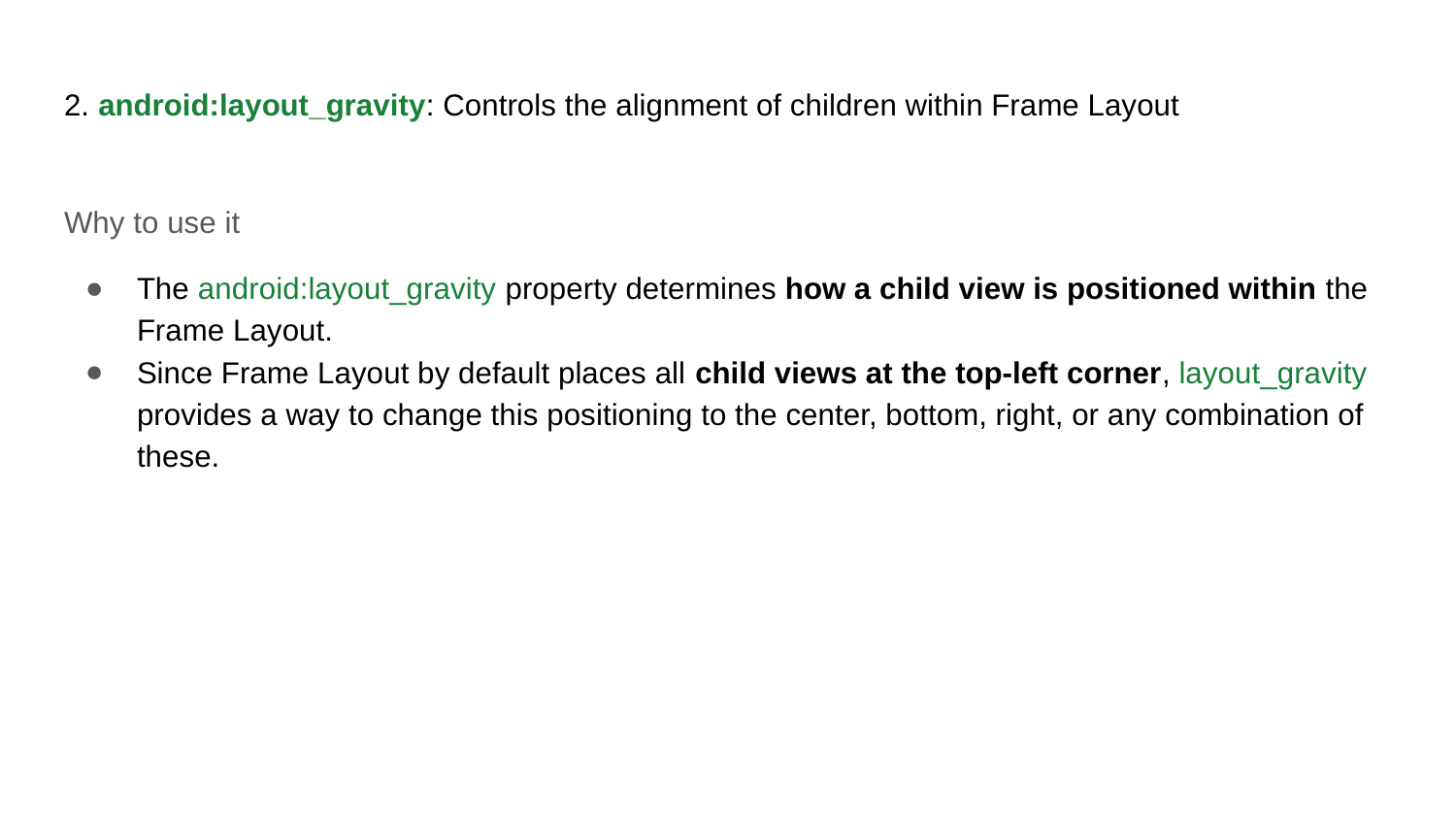

# 2. android:layout_gravity: Controls the alignment of children within Frame Layout
Why to use it
The android:layout_gravity property determines how a child view is positioned within the Frame Layout.
Since Frame Layout by default places all child views at the top-left corner, layout_gravity provides a way to change this positioning to the center, bottom, right, or any combination of these.